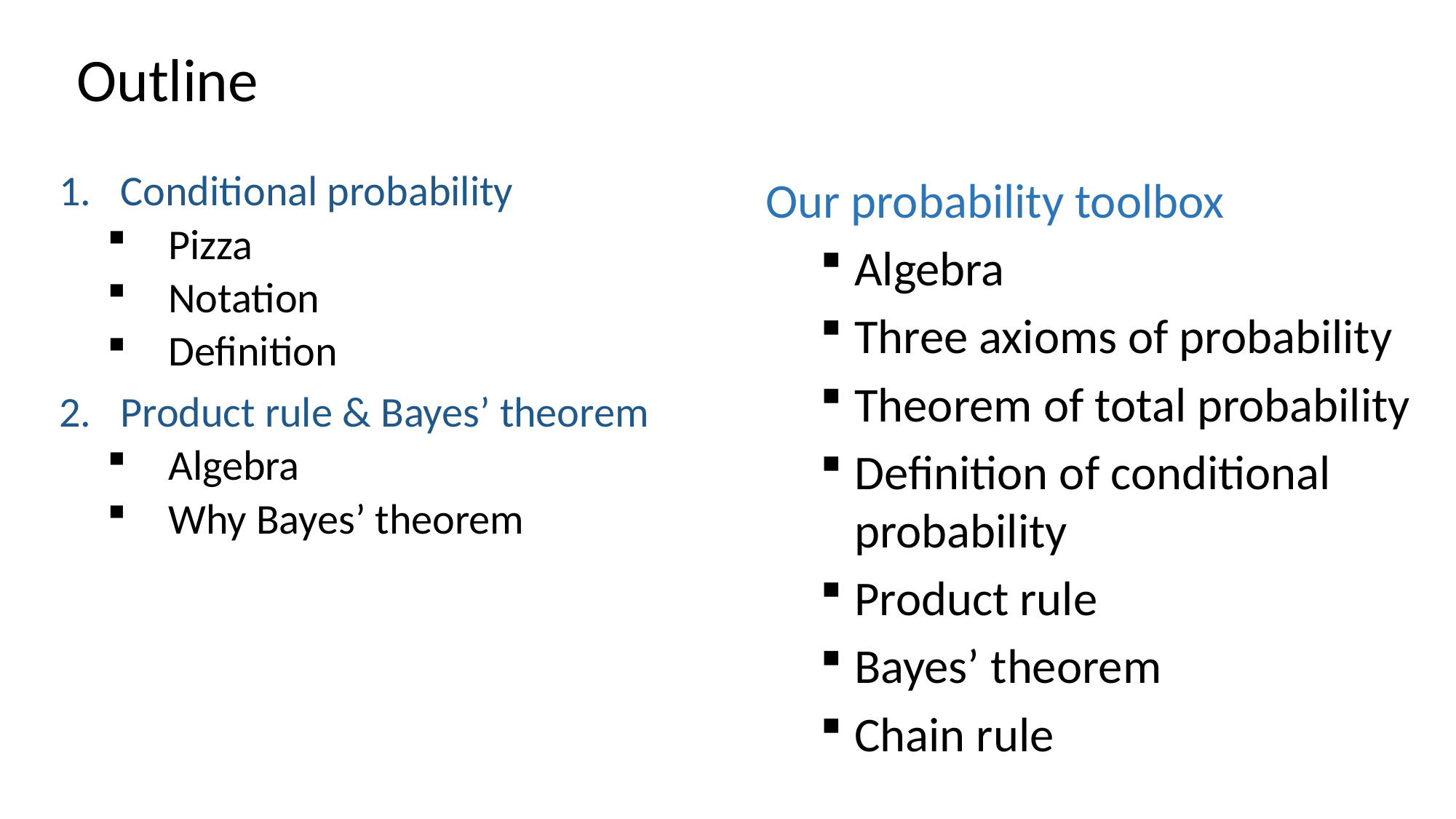

# Outline
Conditional probability
Pizza
Notation
Definition
Product rule & Bayes’ theorem
Algebra
Why Bayes’ theorem
Our probability toolbox
Algebra
Three axioms of probability
Theorem of total probability
Definition of conditional probability
Product rule
Bayes’ theorem
Chain rule